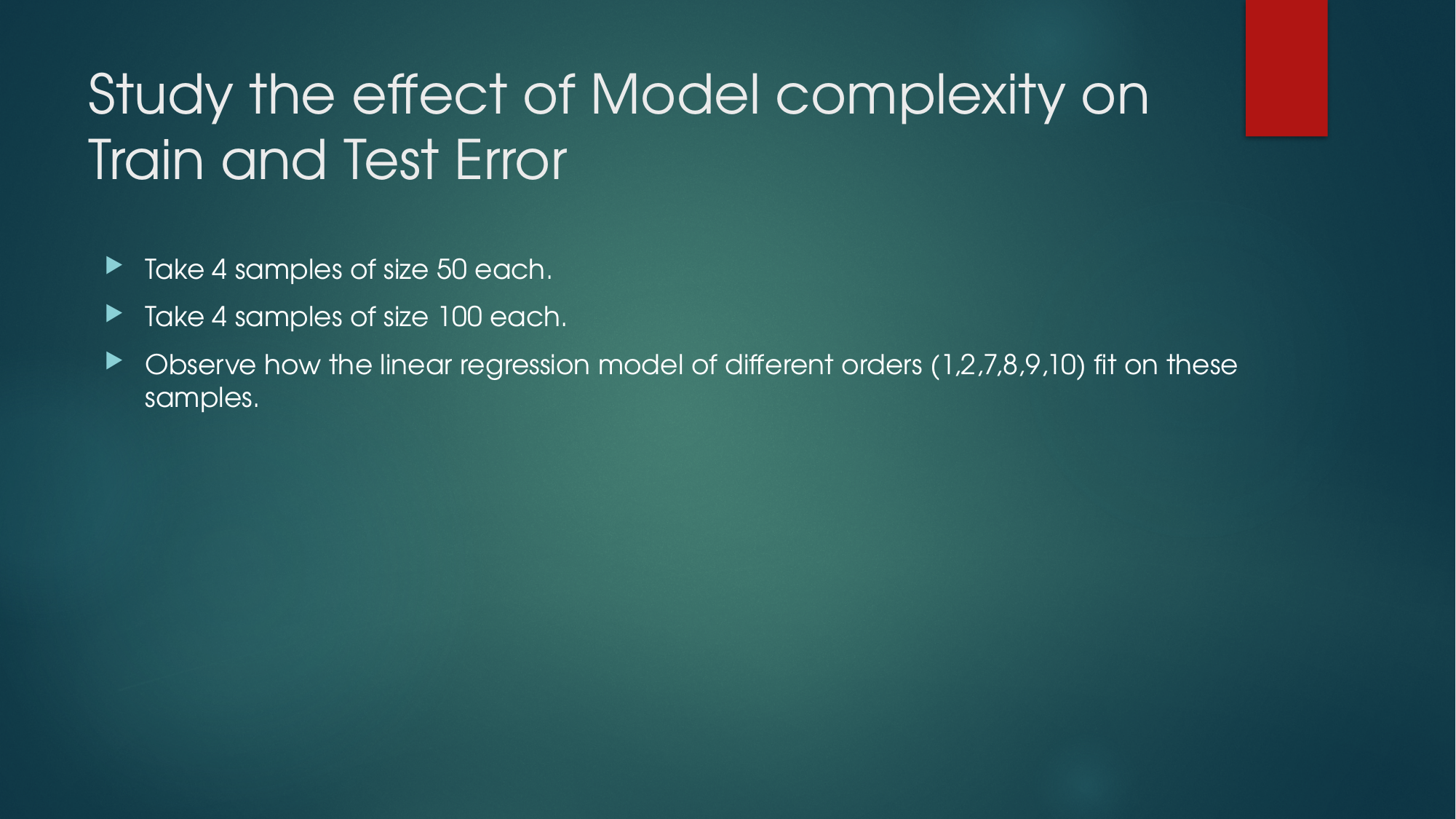

# Study the effect of Model complexity on Train and Test Error
Take 4 samples of size 50 each.
Take 4 samples of size 100 each.
Observe how the linear regression model of different orders (1,2,7,8,9,10) fit on these samples.